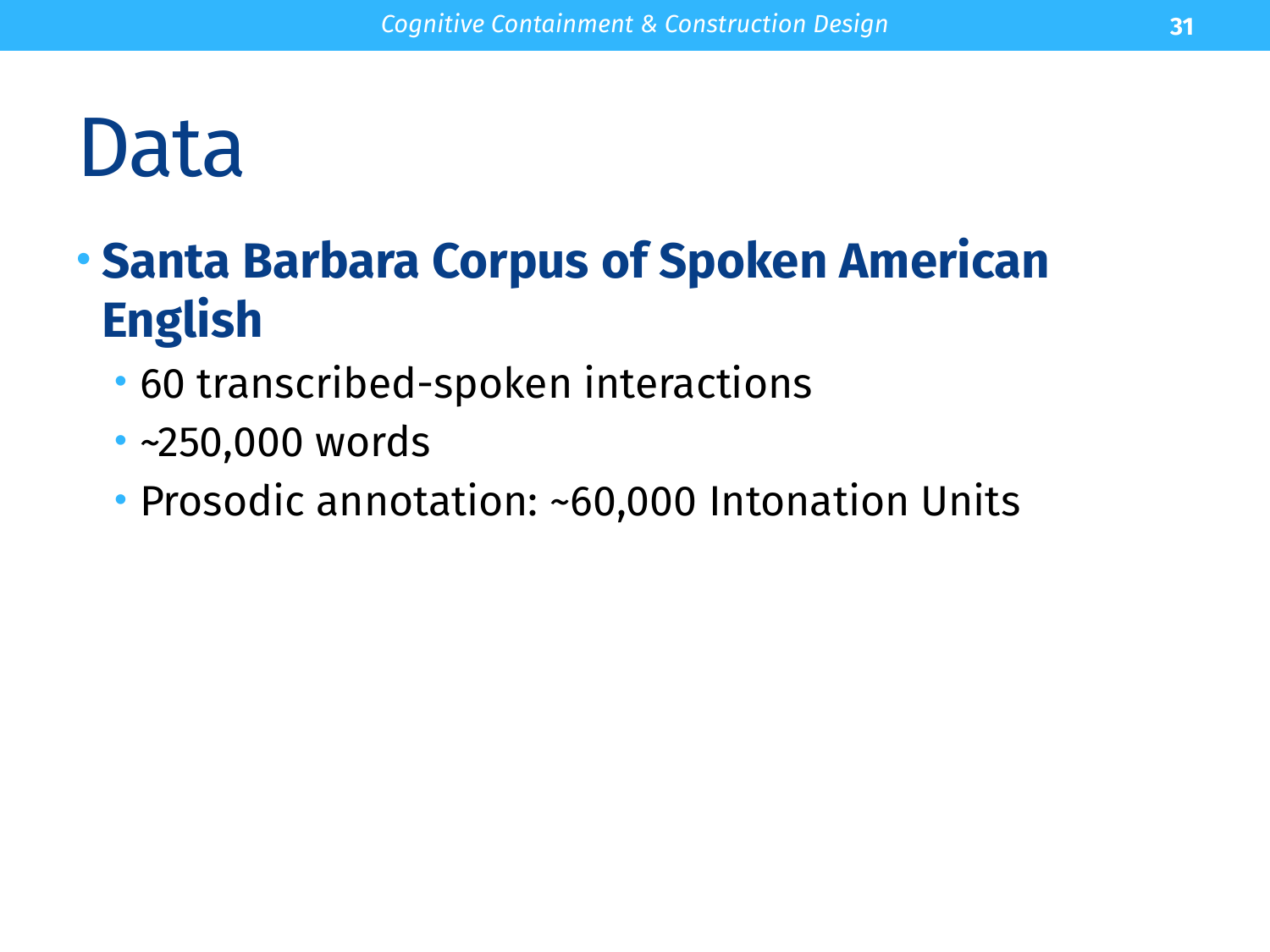

Cognitive Containment & Construction Design
31
# Data
Santa Barbara Corpus of Spoken American English
60 transcribed-spoken interactions
~250,000 words
Prosodic annotation: ~60,000 Intonation Units